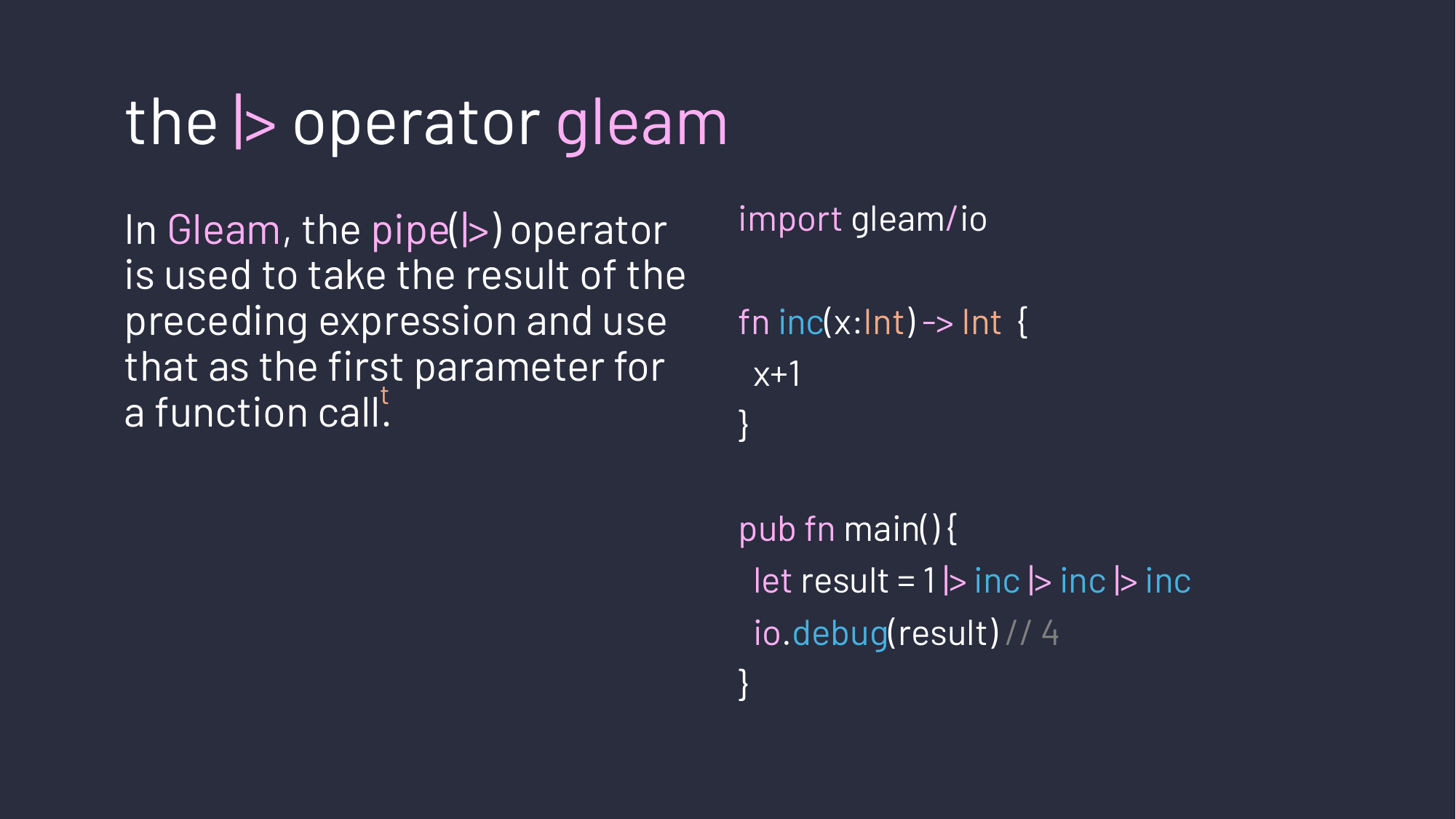

# the |> operator gleam
import gleam/io

fn inc(x:Int) -> Int  {
  x+1
}

pub fn main() {
  let result = 1 |> inc |> inc |> inc
  io.debug(result) // 4
}

In Gleam, the pipe(|>) operator is used to take the result of the preceding expression and use that as the first parameter for a function call.
t